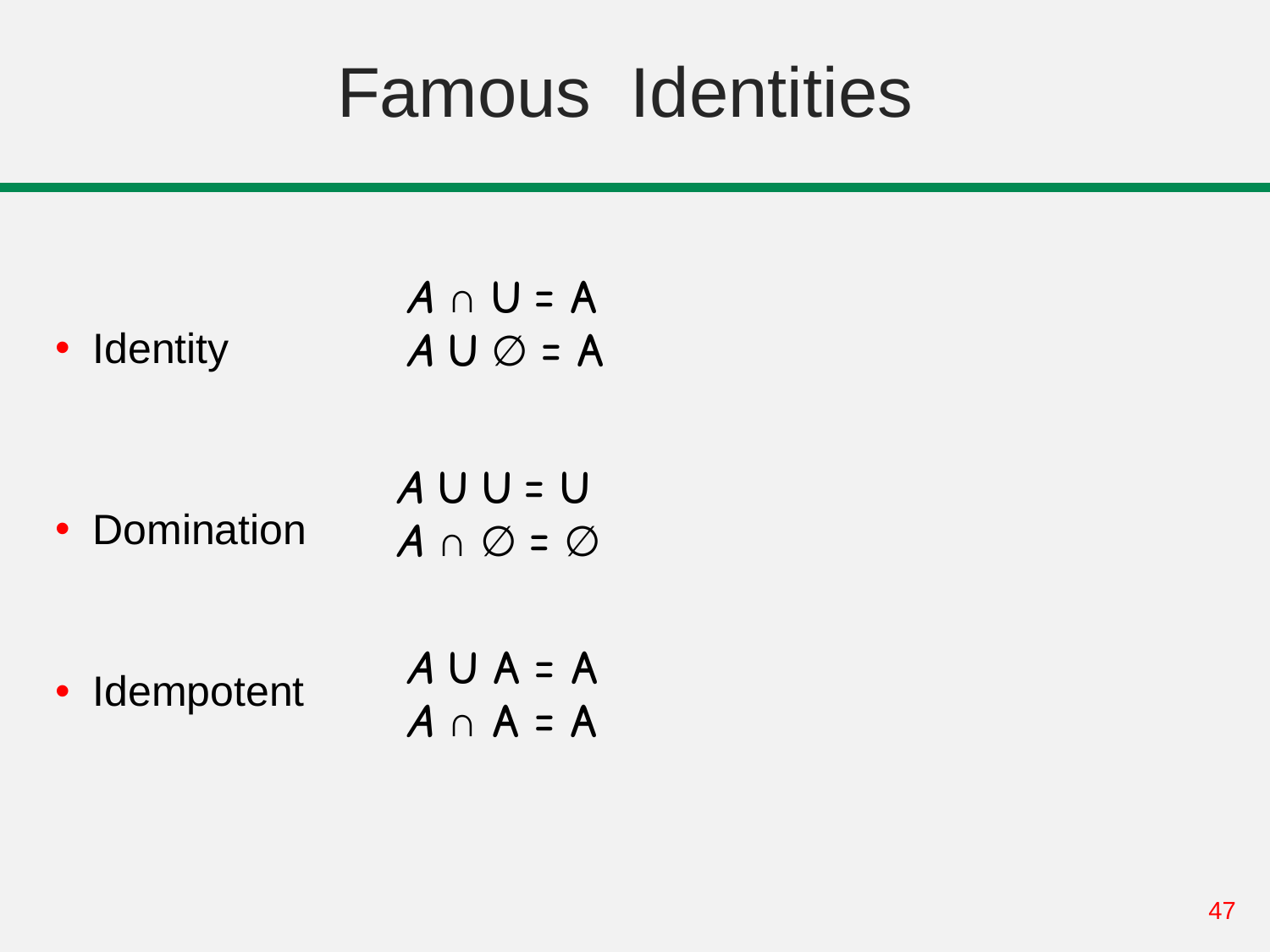

# Famous  Identities
Identity

Domination

Idempotent

A ∩ U = A
A U ∅ = A

A U U = U
A ∩ ∅ = ∅

A U A = A
A ∩ A = A